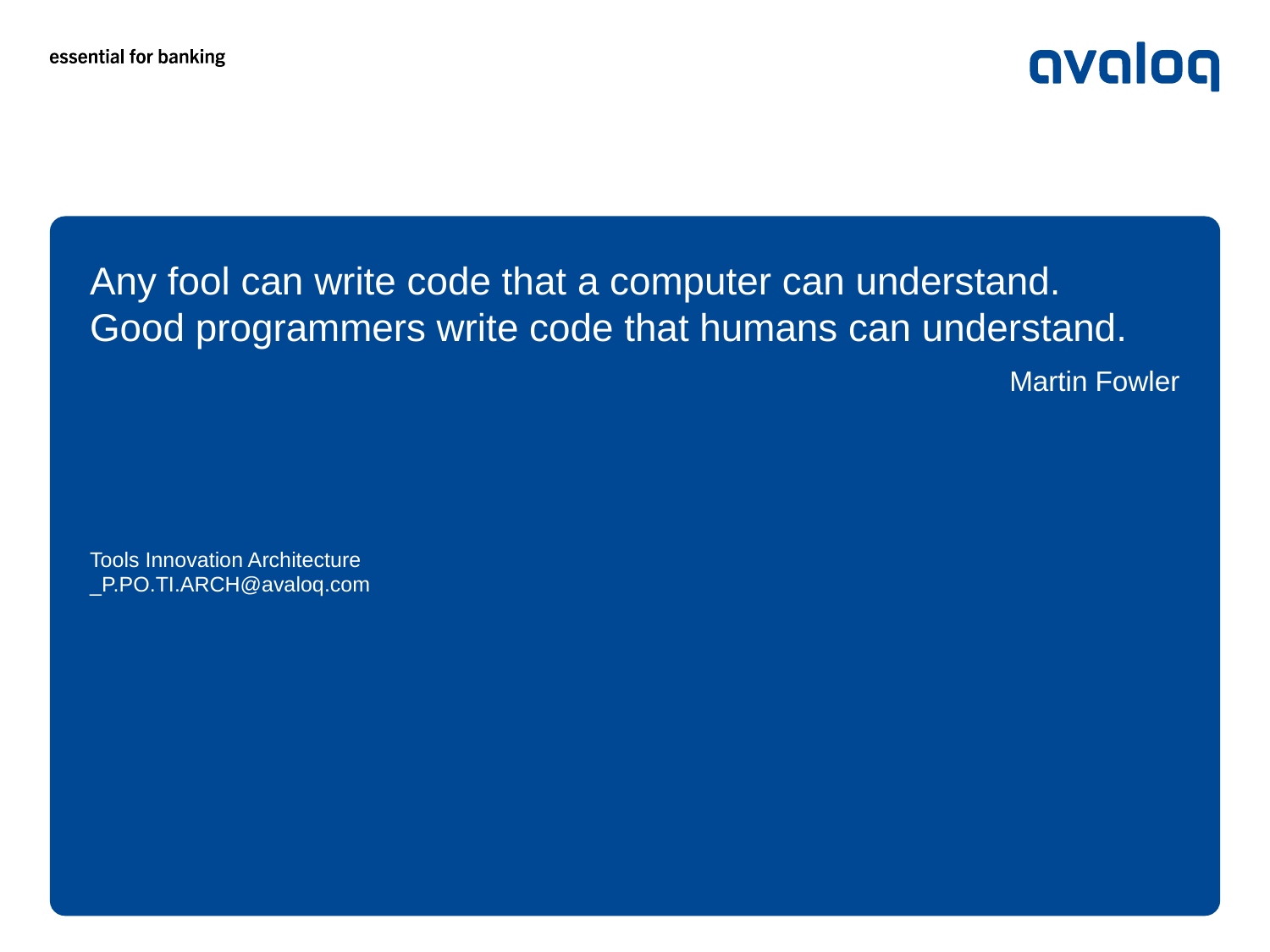

Any fool can write code that a computer can understand.
Good programmers write code that humans can understand.
Martin Fowler
Tools Innovation Architecture
_P.PO.TI.ARCH@avaloq.com